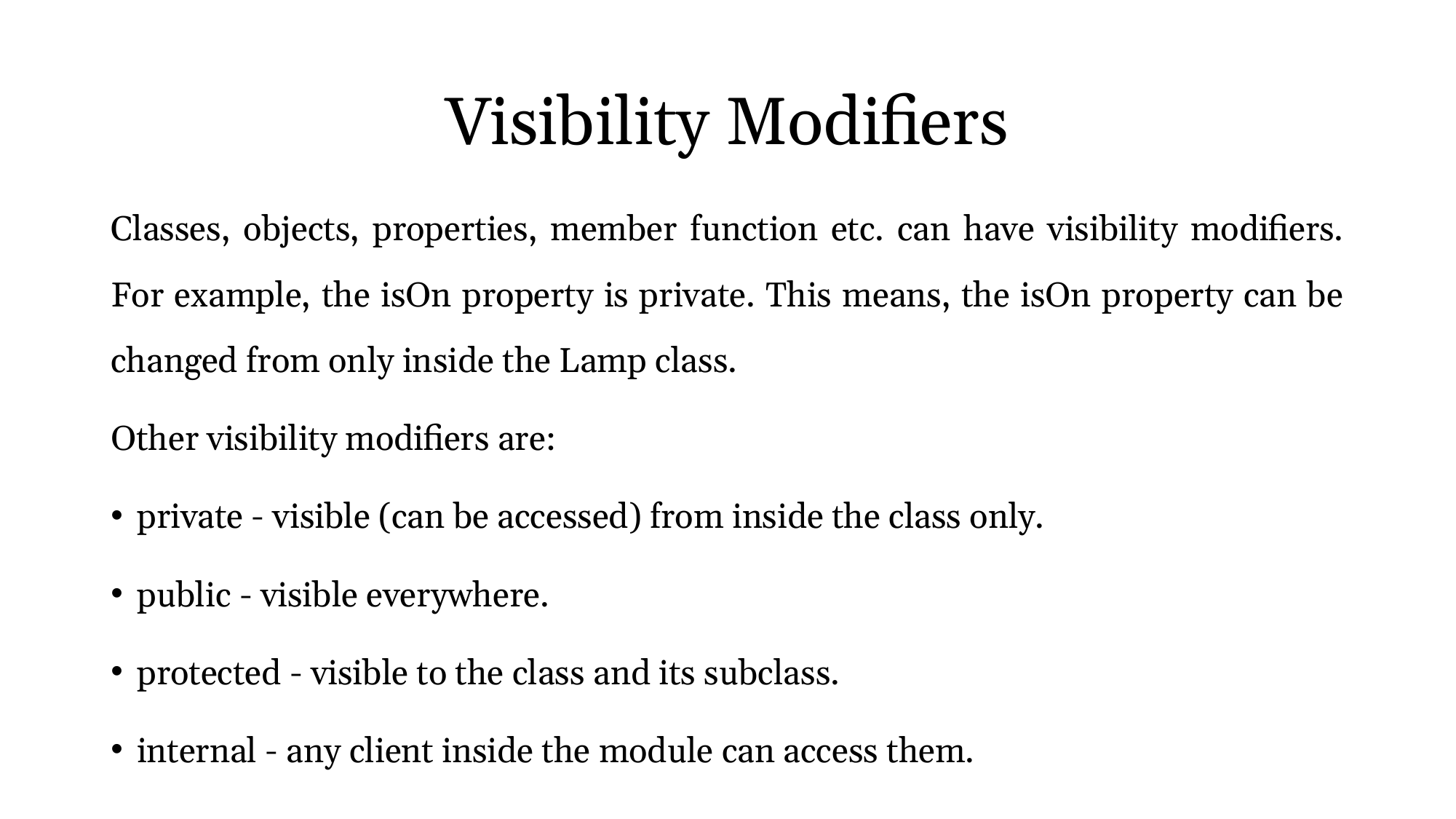

# Visibility Modifiers
Classes, objects, properties, member function etc. can have visibility modifiers. For example, the isOn property is private. This means, the isOn property can be changed from only inside the Lamp class.
Other visibility modifiers are:
private - visible (can be accessed) from inside the class only.
public - visible everywhere.
protected - visible to the class and its subclass.
internal - any client inside the module can access them.